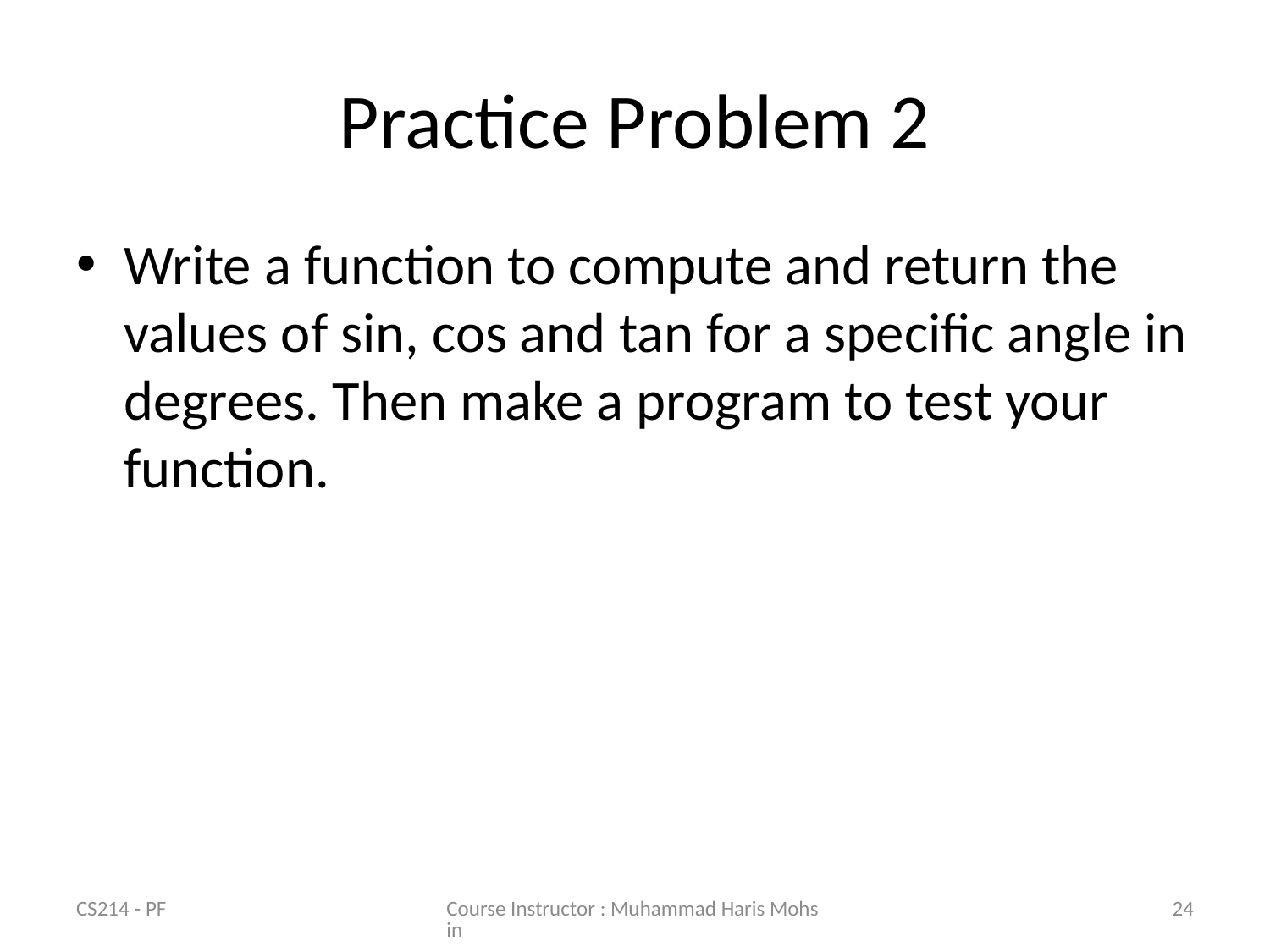

# Practice Problem 2
Write a function to compute and return the values of sin, cos and tan for a specific angle in degrees. Then make a program to test your function.

CS214 - PF
Course Instructor : Muhammad Haris Mohsin
24